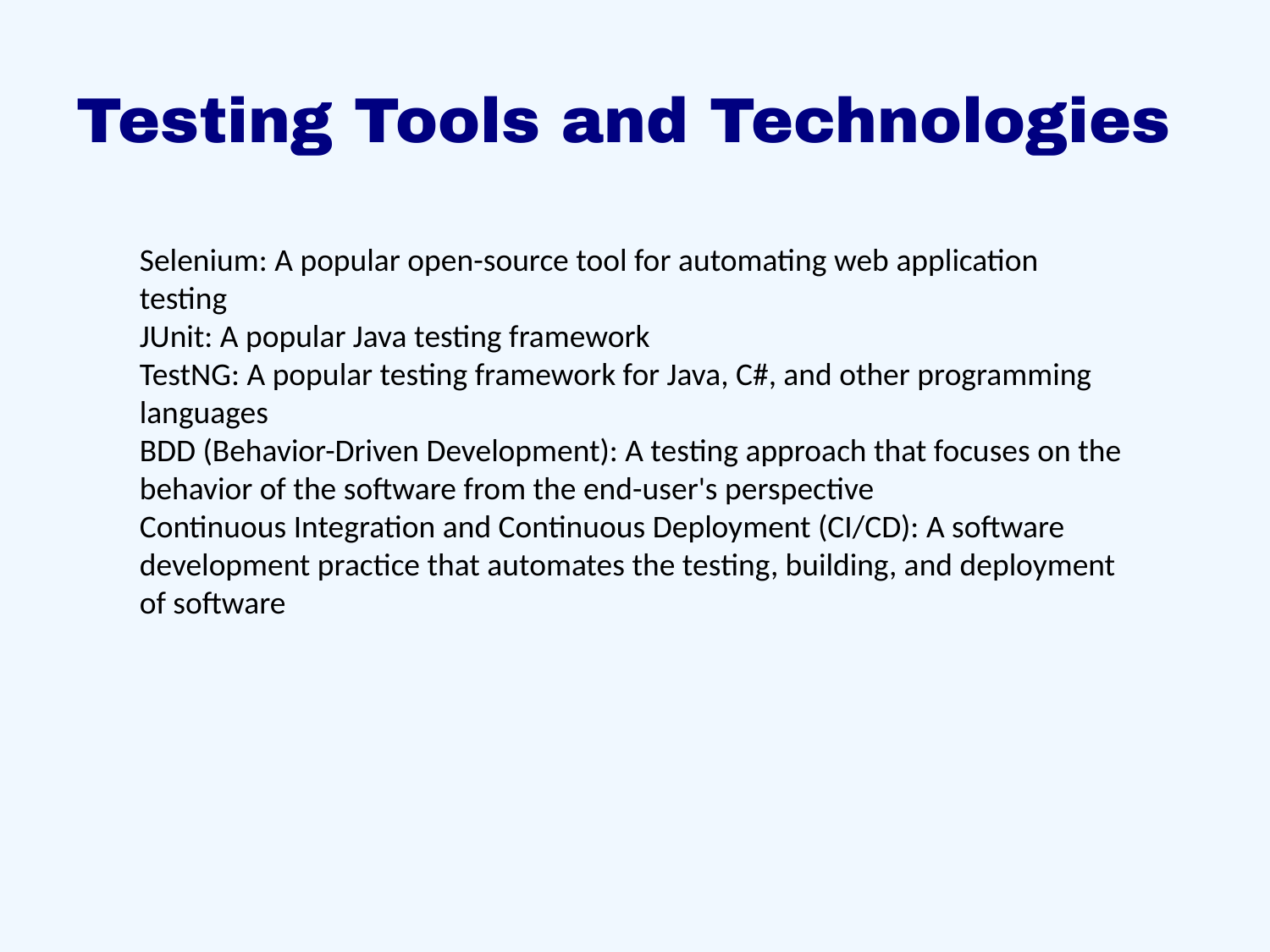

# Testing Tools and Technologies

Selenium: A popular open-source tool for automating web application testing
JUnit: A popular Java testing framework
TestNG: A popular testing framework for Java, C#, and other programming languages
BDD (Behavior-Driven Development): A testing approach that focuses on the behavior of the software from the end-user's perspective
Continuous Integration and Continuous Deployment (CI/CD): A software development practice that automates the testing, building, and deployment of software